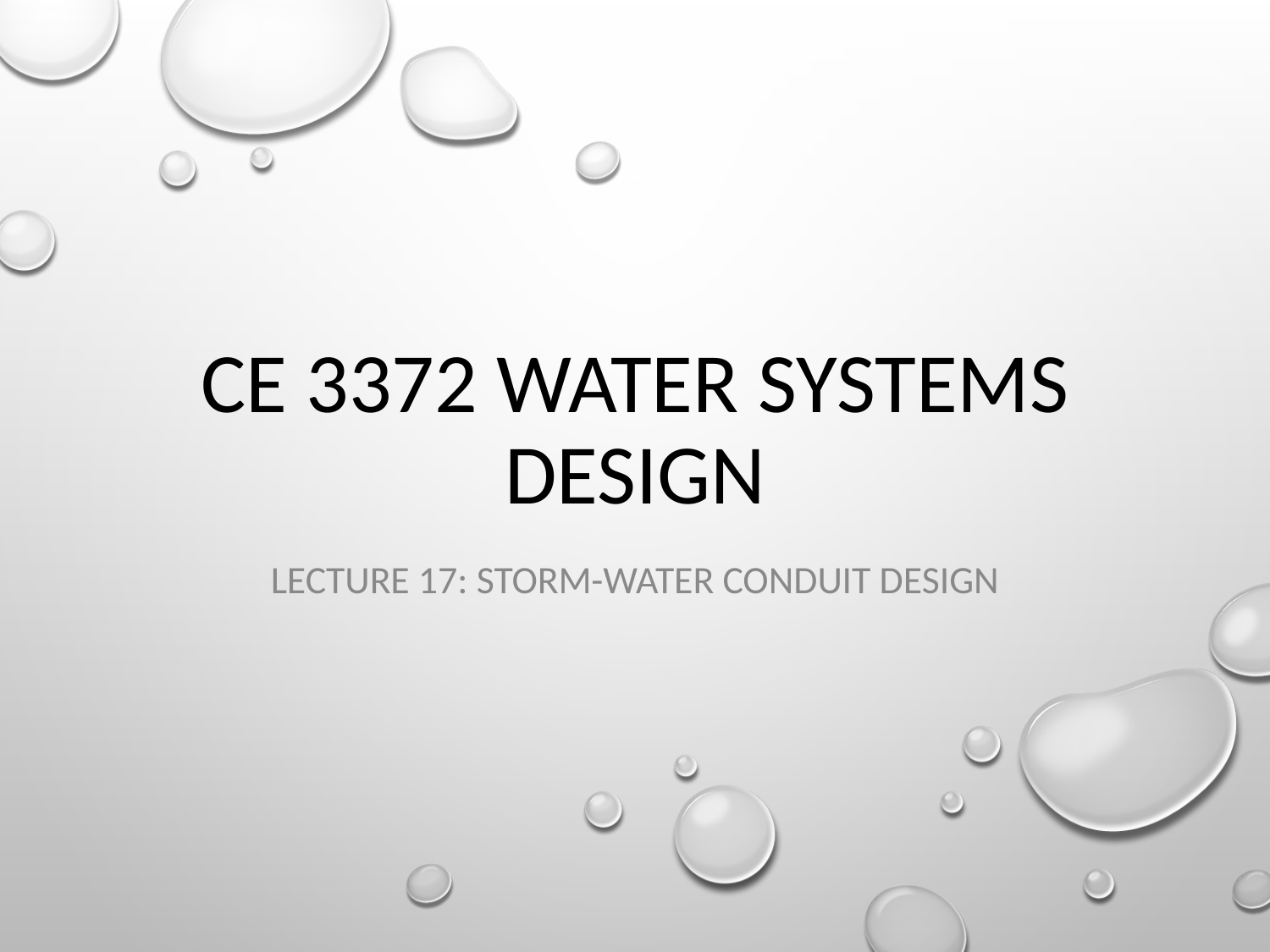

# CE 3372 Water Systems Design
Lecture 17: storm-water CONDUIT DESIGN